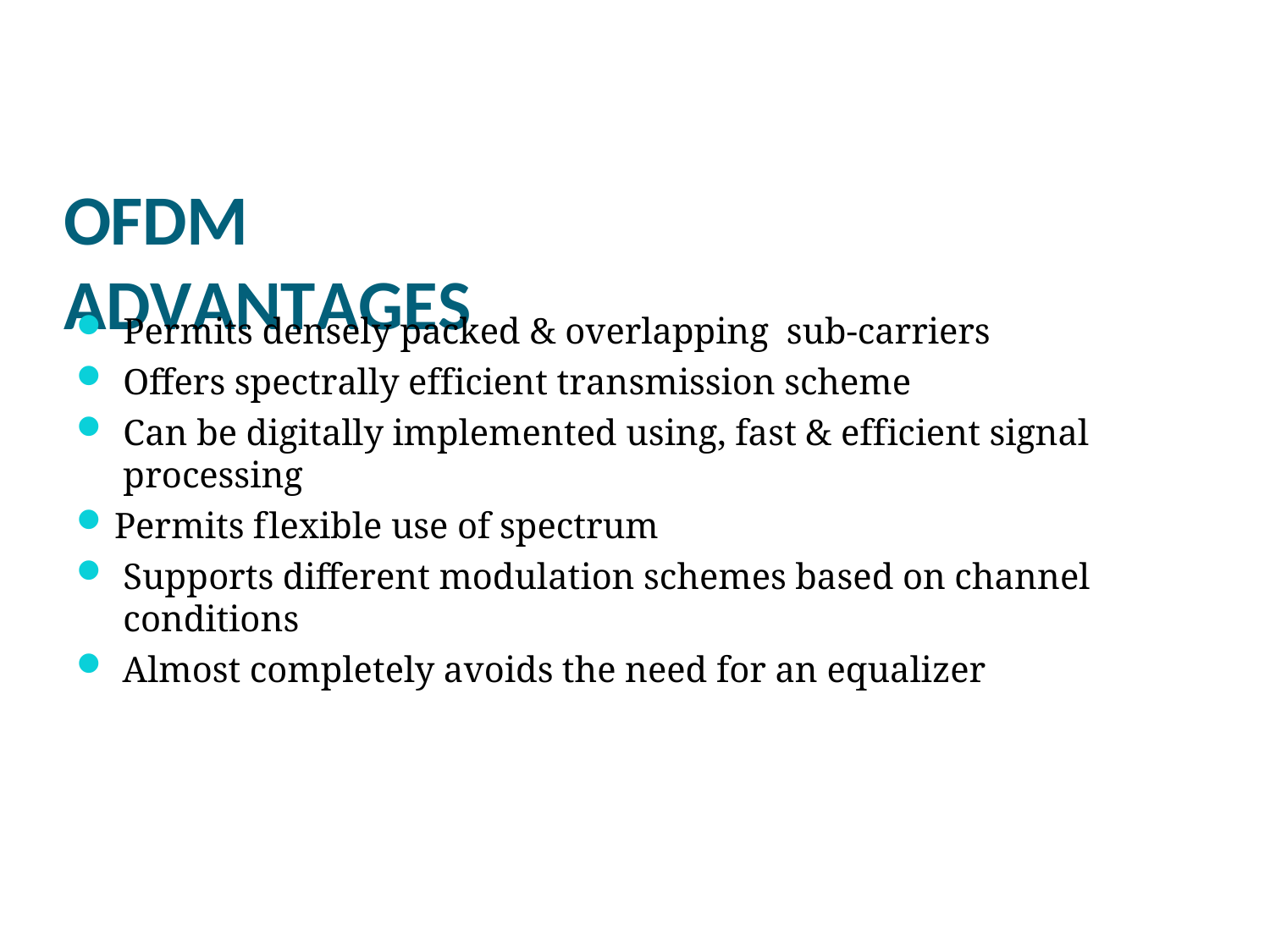

OFDM ADVANTAGES
Permits densely packed & overlapping  sub-carriers
Offers spectrally efficient transmission scheme
Can be digitally implemented using, fast & efficient signal processing
Permits flexible use of spectrum
Supports different modulation schemes based on channel conditions
Almost completely avoids the need for an equalizer